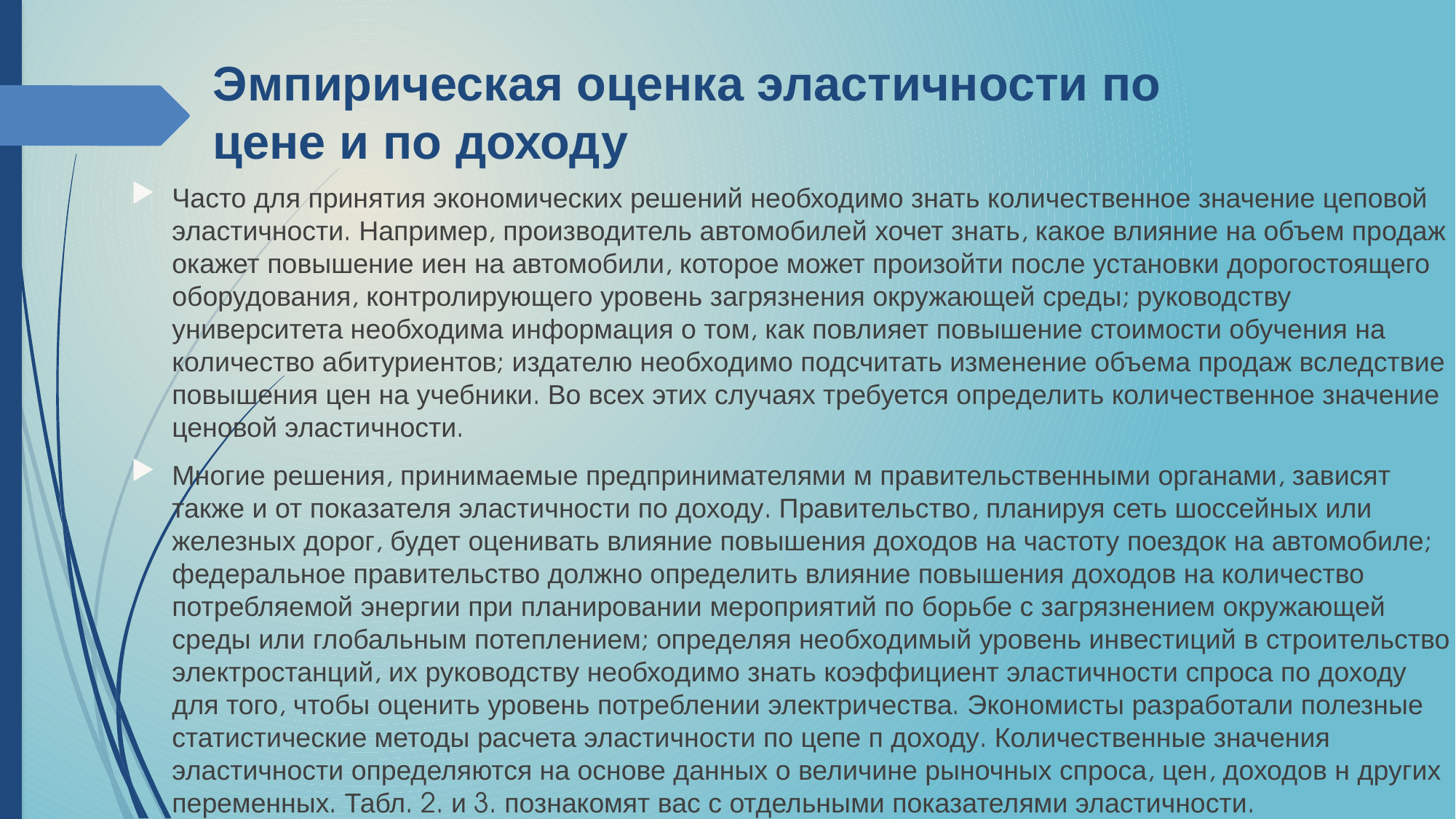

# Эмпирическая оценка эластичности по цене и по доходу
Часто для принятия экономических решений необходимо знать количественное значение цеповой эластичности. Например, производитель автомобилей хочет знать, какое влияние на объем продаж окажет повышение иен на автомобили, которое может произойти после установки дорогостоящего оборудования, контролирующего уровень загрязнения окружающей среды; руководству университета необходима информация о том, как повлияет повышение стоимости обучения на количество абитуриентов; издателю необходимо подсчитать изменение объема продаж вследствие повышения цен на учебники. Во всех этих случаях требуется определить количественное значение ценовой эластичности.
Многие решения, принимаемые предпринимателями м правительственными органами, зависят также и от показателя эластичности по доходу. Правительство, планируя сеть шоссейных или железных дорог, будет оценивать влияние повышения доходов на частоту поездок на автомобиле; федеральное правительство должно определить влияние повышения доходов на количество потребляемой энергии при планировании мероприятий по борьбе с загрязнением окружающей среды или глобальным потеплением; определяя необходимый уровень инвестиций в строительство электростанций, их руководству необходимо знать коэффициент эластичности спроса по доходу для того, чтобы оценить уровень потреблении электричества. Экономисты разработали полезные статистические методы расчета эластичности по цепе п доходу. Количественные значения эластичности определяются на основе данных о величине рыночных спроса, цен, доходов н других переменных. Табл. 2. и 3. познакомят вас с отдельными показателями эластичности.